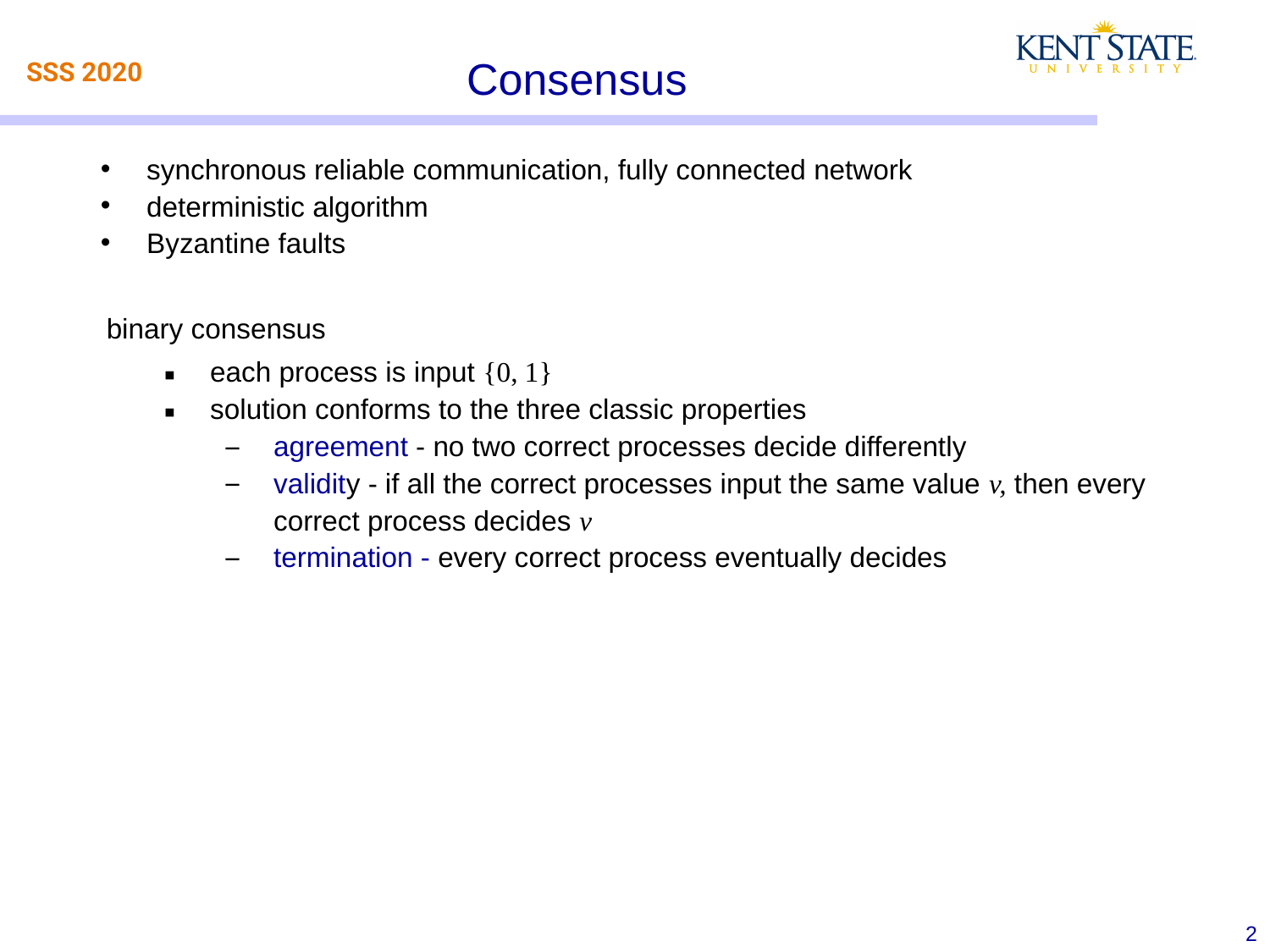

# Consensus
synchronous reliable communication, fully connected network
deterministic algorithm
Byzantine faults

   binary consensus
each process is input {0, 1}
solution conforms to the three classic properties
agreement - no two correct processes decide differently
validity - if all the correct processes input the same value v, then every correct process decides v
termination - every correct process eventually decides